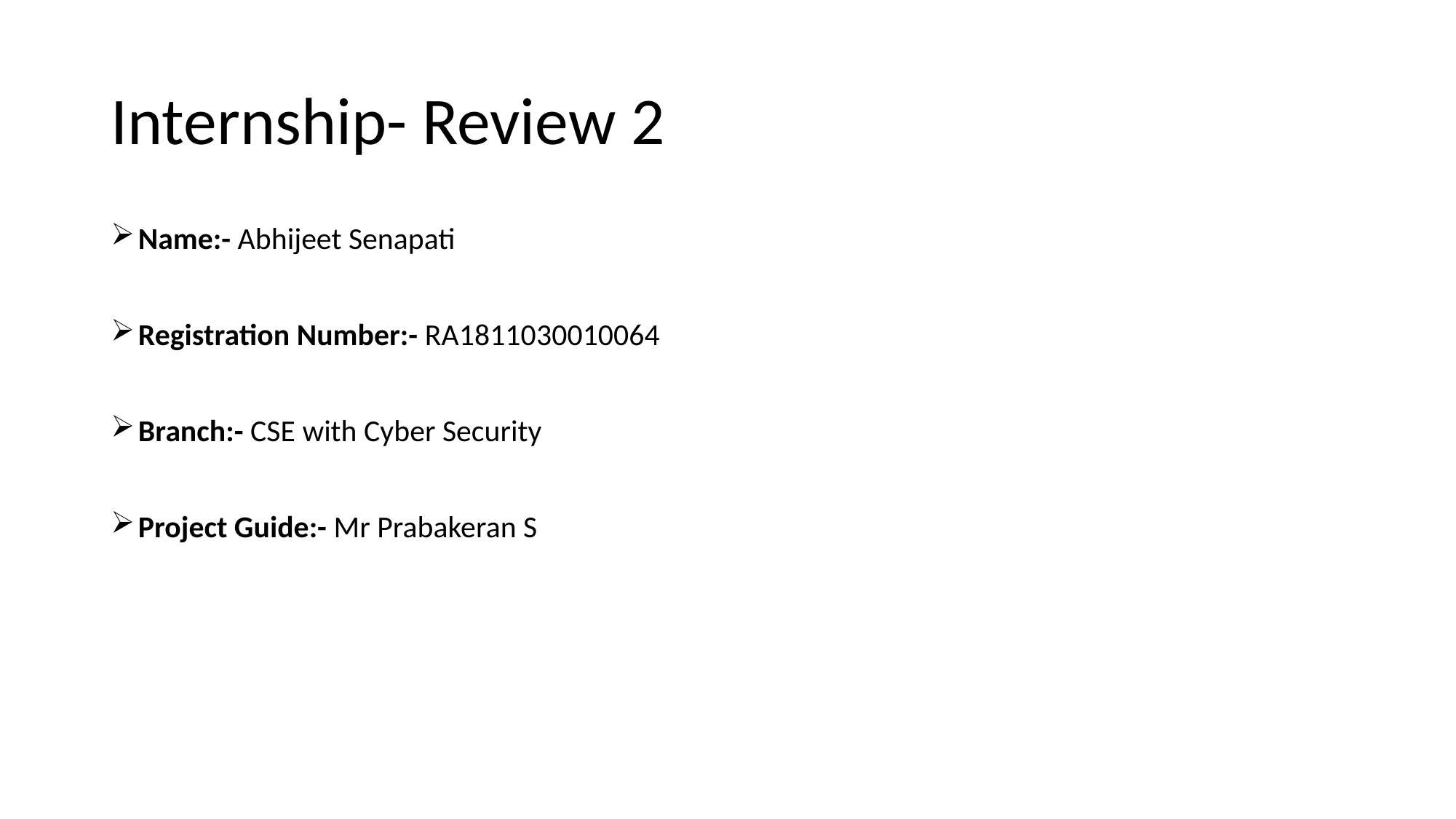

# Internship- Review 2
Name:- Abhijeet Senapati

Registration Number:- RA1811030010064

Branch:- CSE with Cyber Security

Project Guide:- Mr Prabakeran S